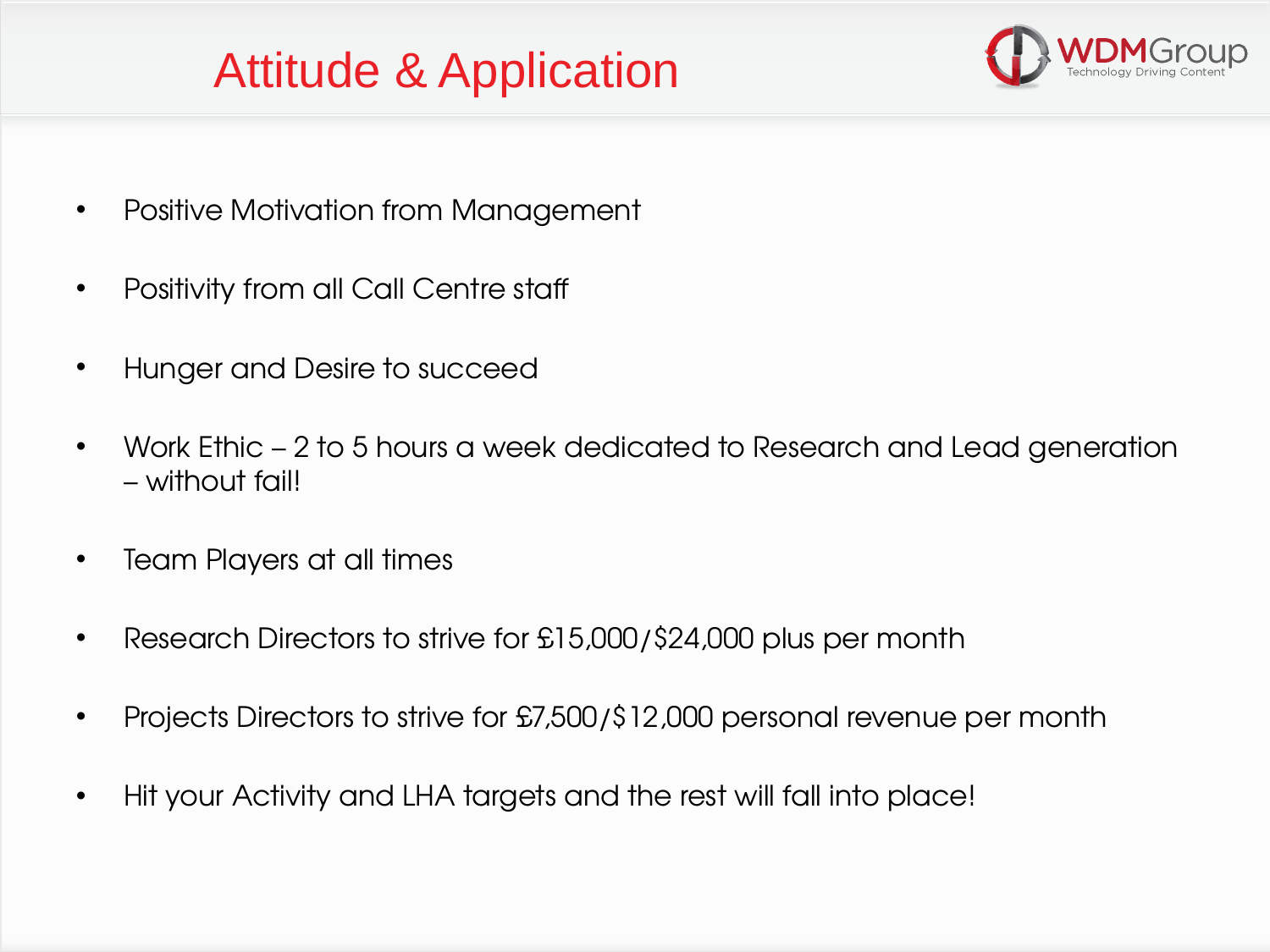

Attitude & Application
Positive Motivation from Management

Positivity from all Call Centre staff

Hunger and Desire to succeed

Work Ethic – 2 to 5 hours a week dedicated to Research and Lead generation – without fail!

Team Players at all times

Research Directors to strive for £15,000/$24,000 plus per month

Projects Directors to strive for £7,500/$12,000 personal revenue per month

Hit your Activity and LHA targets and the rest will fall into place!